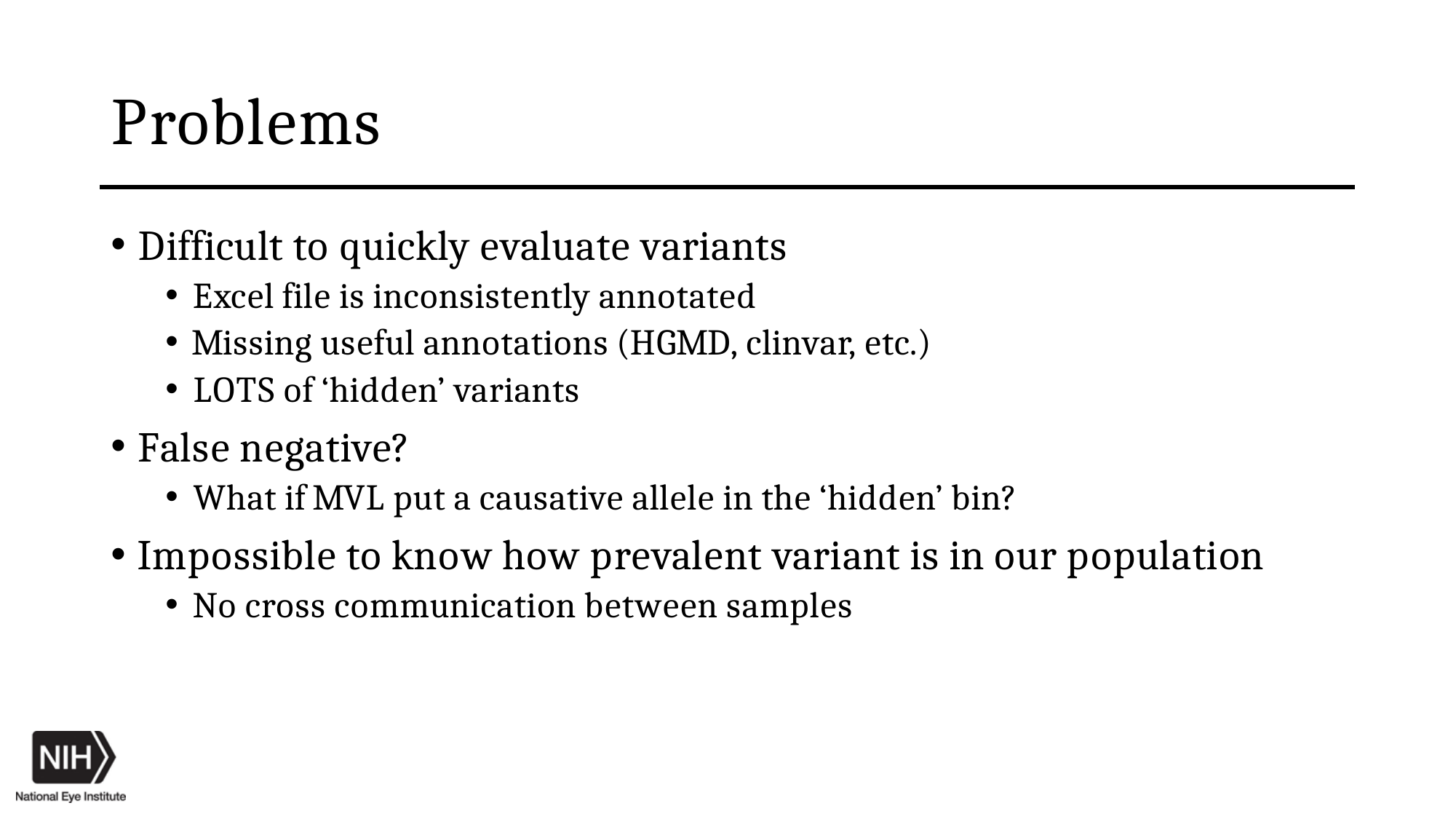

# Problems
Difficult to quickly evaluate variants
Excel file is inconsistently annotated
Missing useful annotations (HGMD, clinvar, etc.)
LOTS of ‘hidden’ variants
False negative?
What if MVL put a causative allele in the ‘hidden’ bin?
Impossible to know how prevalent variant is in our population
No cross communication between samples